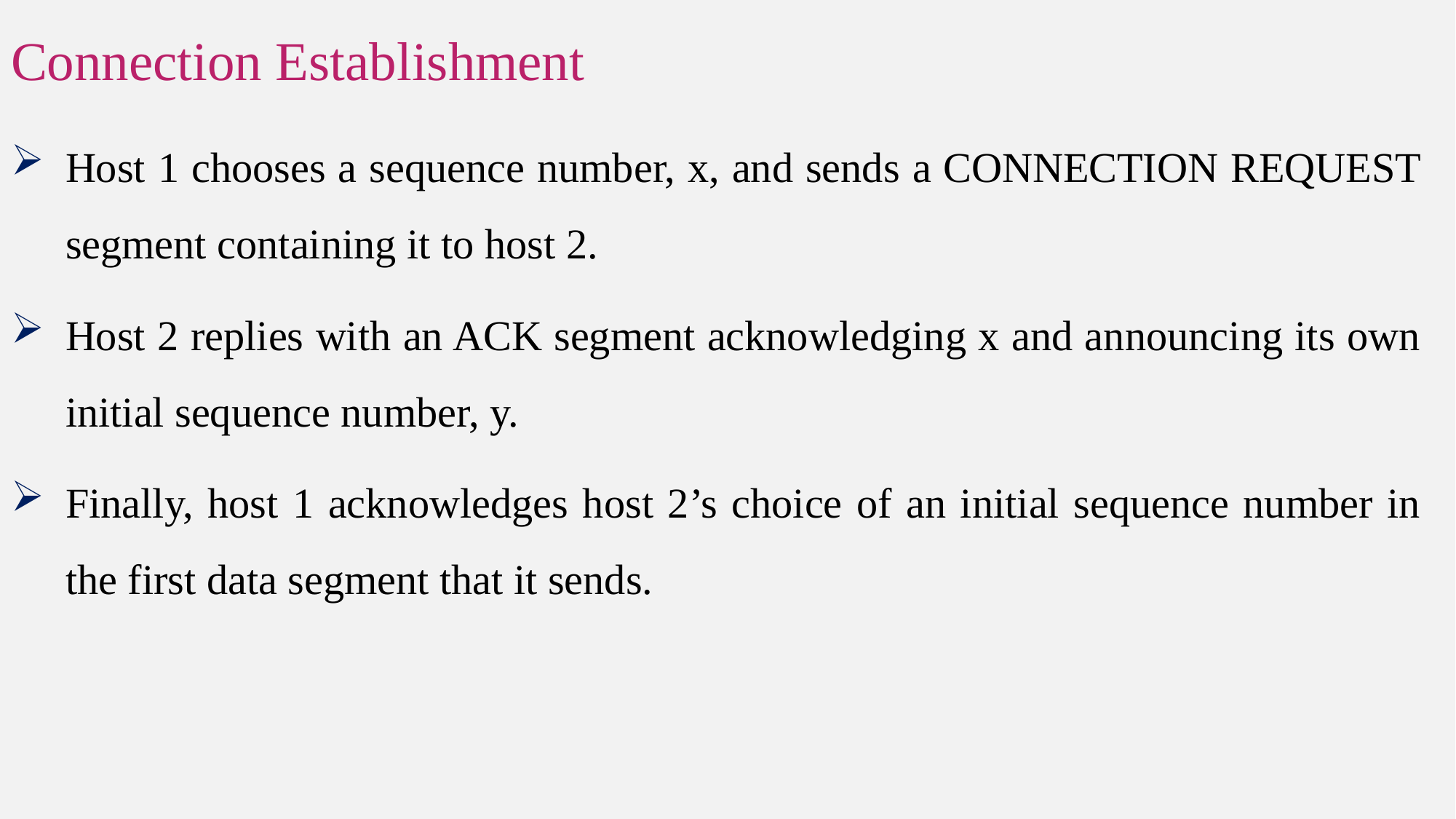

# Connection Establishment
Host 1 chooses a sequence number, x, and sends a CONNECTION REQUEST segment containing it to host 2.
Host 2 replies with an ACK segment acknowledging x and announcing its own initial sequence number, y.
Finally, host 1 acknowledges host 2’s choice of an initial sequence number in the first data segment that it sends.